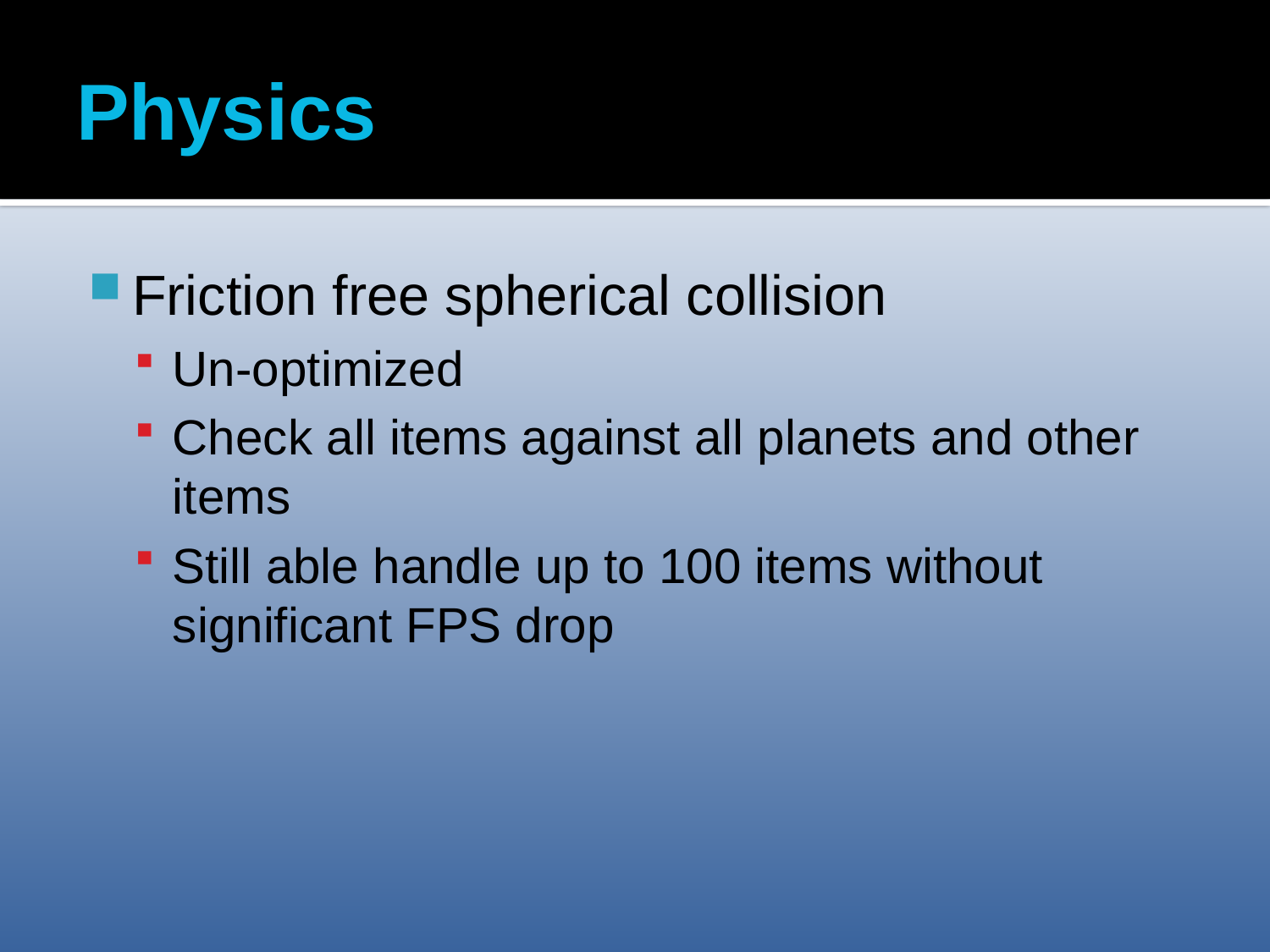

# Physics
Friction free spherical collision
Un-optimized
Check all items against all planets and other items
Still able handle up to 100 items without significant FPS drop